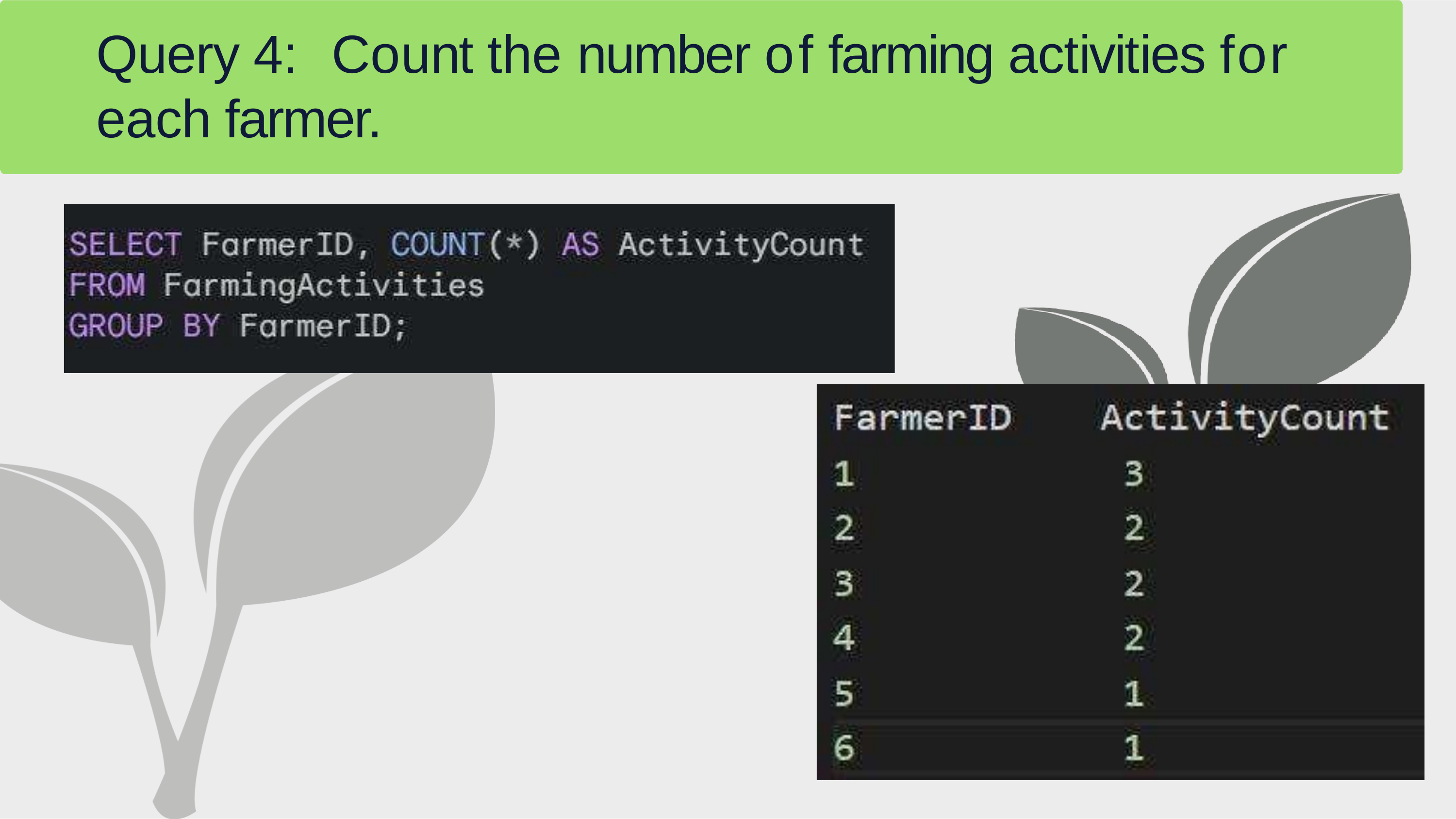

Query 4:	Count the number of farming activities for each farmer.